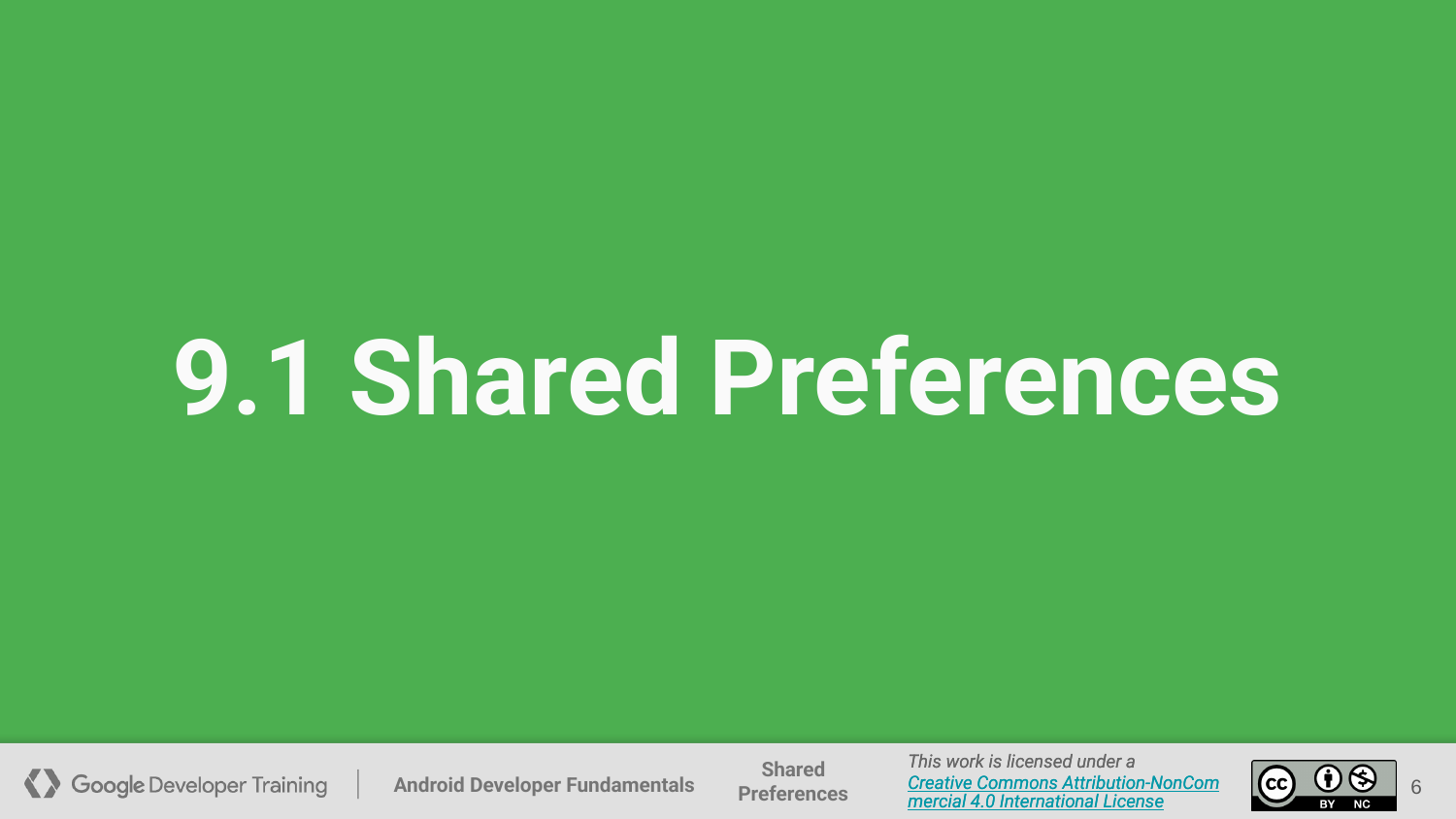

# 9.1 Shared Preferences
This work is licensed under a Creative Commons Attribution-NonCommercial 4.0 International License
6